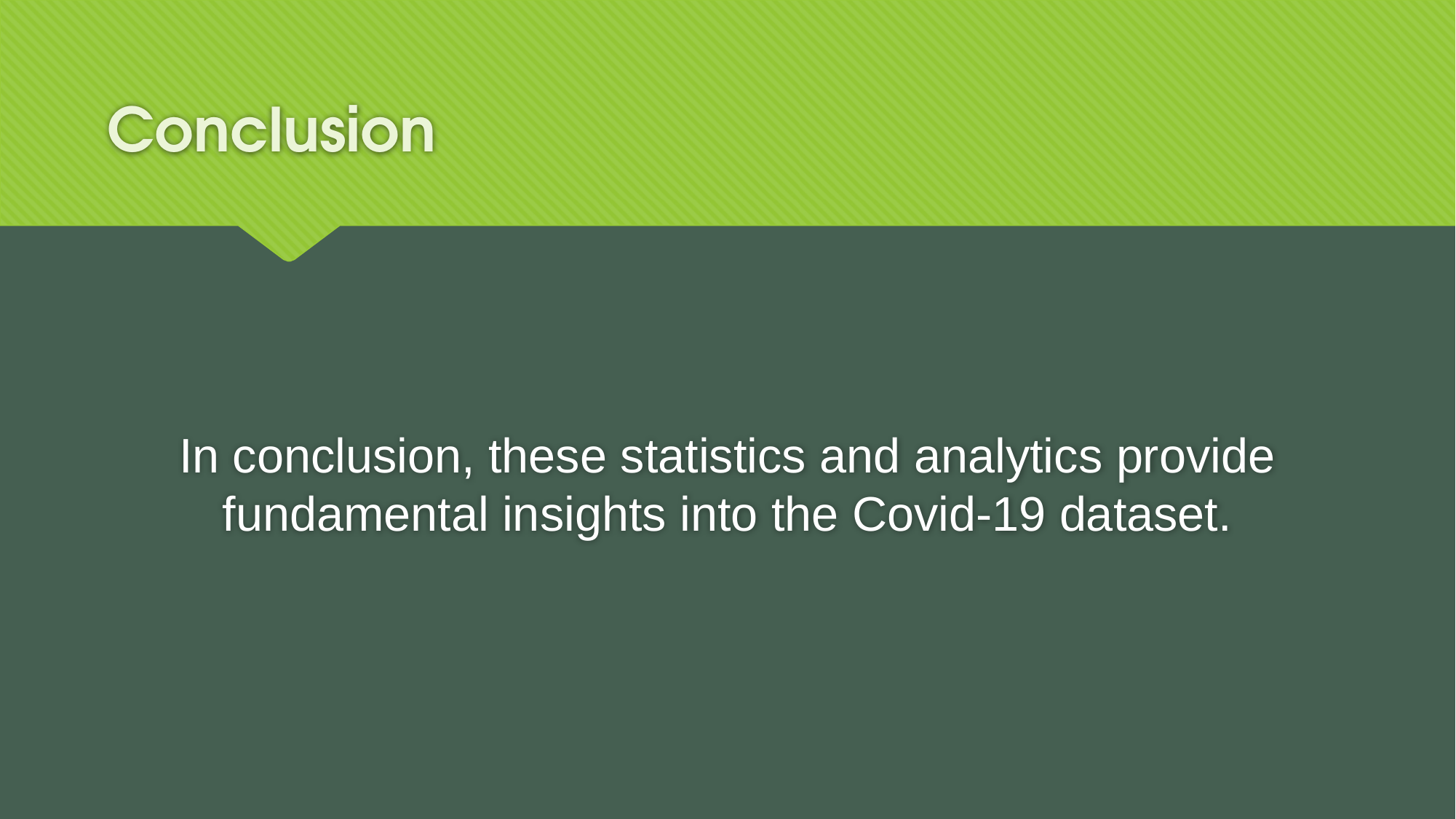

# Conclusion
In conclusion, these statistics and analytics provide fundamental insights into the Covid-19 dataset.